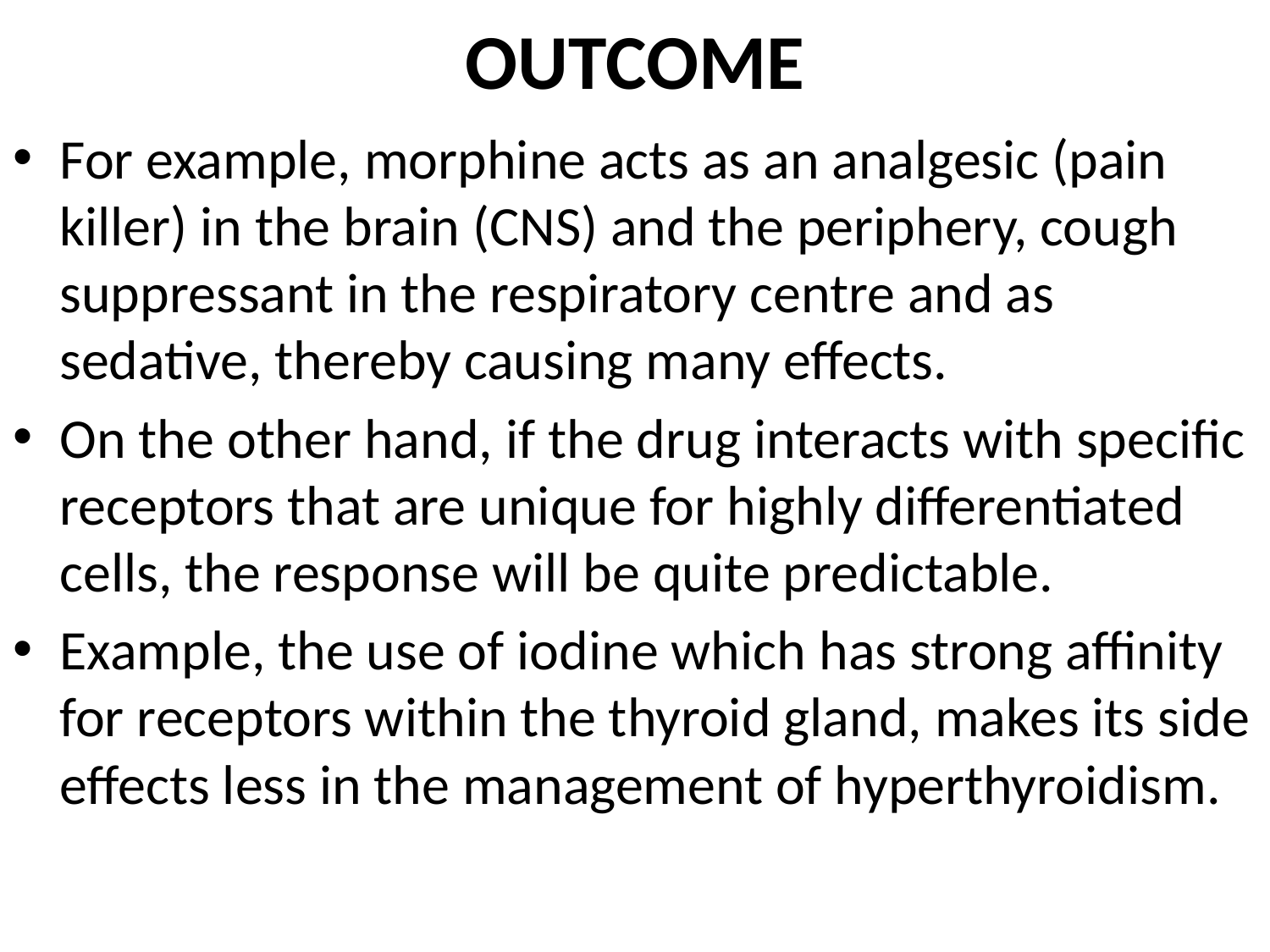

# OUTCOME
For example, morphine acts as an analgesic (pain killer) in the brain (CNS) and the periphery, cough suppressant in the respiratory centre and as sedative, thereby causing many effects.
On the other hand, if the drug interacts with specific receptors that are unique for highly differentiated cells, the response will be quite predictable.
Example, the use of iodine which has strong affinity for receptors within the thyroid gland, makes its side effects less in the management of hyperthyroidism.